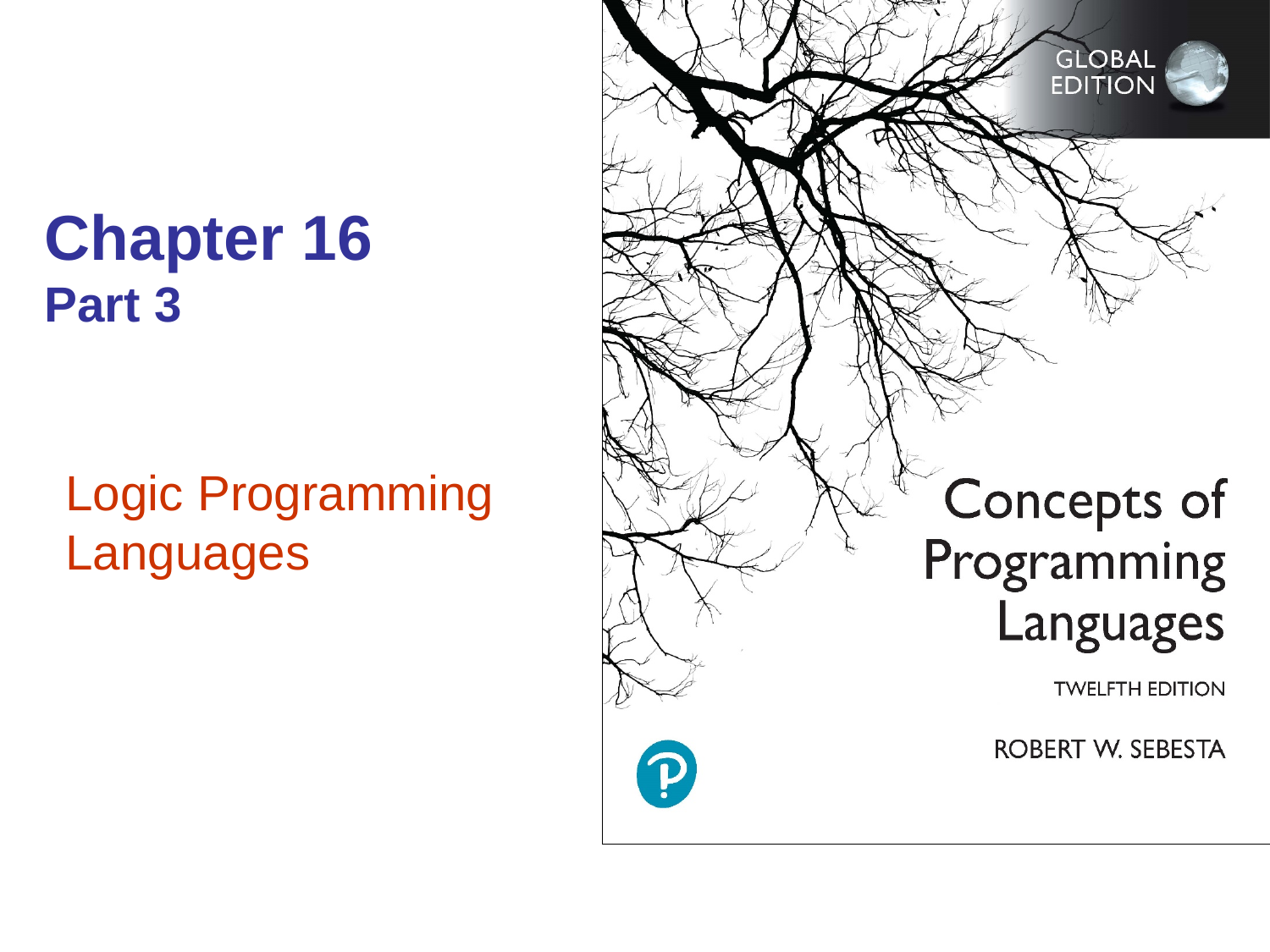

# Chapter 16 Part 3
Logic Programming Languages